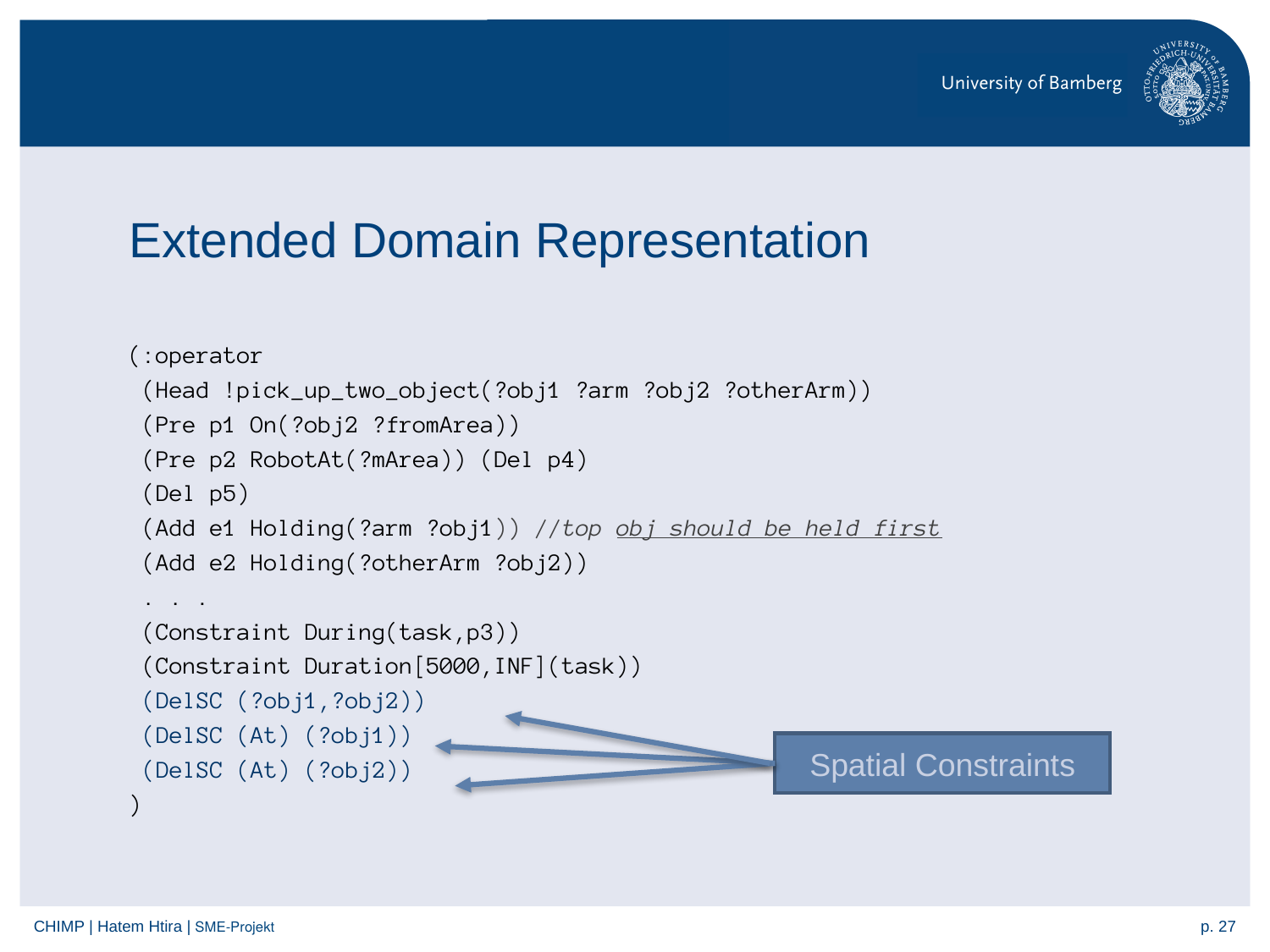

# Extended Domain Representation
(:operator
 (Head !pick_up_two_object(?obj1 ?arm ?obj2 ?otherArm))
 (Pre p1 On(?obj2 ?fromArea))
 (Pre p2 RobotAt(?mArea)) (Del p4)
 (Del p5)
 (Add e1 Holding(?arm ?obj1)) //top obj should be held first
 (Add e2 Holding(?otherArm ?obj2))
 . . .
 (Constraint During(task,p3))
 (Constraint Duration[5000,INF](task))
 (DelSC (?obj1,?obj2))
 (DelSC (At) (?obj1))
 (DelSC (At) (?obj2))
)

Spatial Constraints